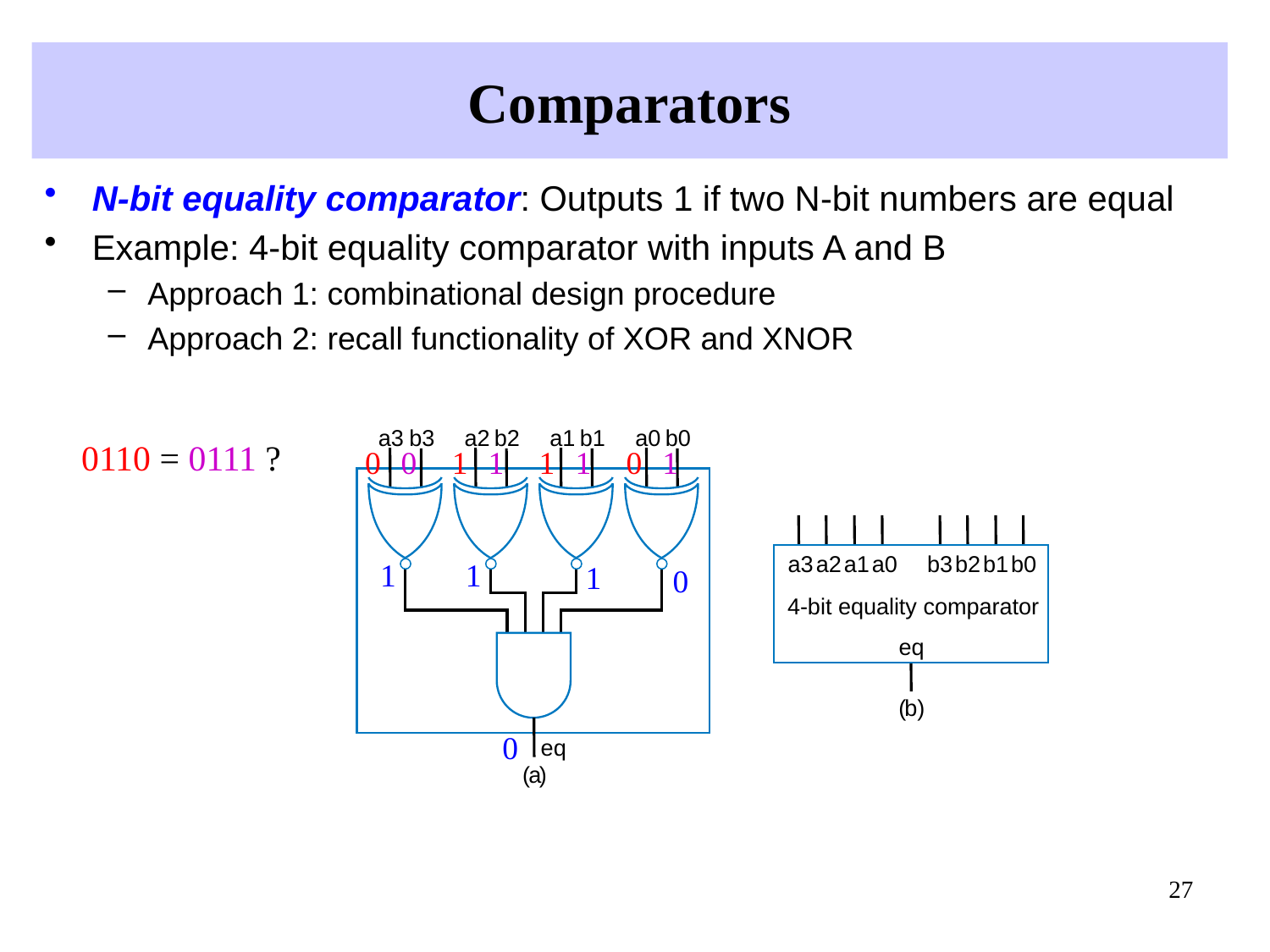

# Comparators
N-bit equality comparator: Outputs 1 if two N-bit numbers are equal
Example: 4-bit equality comparator with inputs A and B
Approach 1: combinational design procedure
Approach 2: recall functionality of XOR and XNOR
a3
b3
a2
b2
a1
b1
a0
b0

a3
a2
a1
a0
b3
b2
b1
b0

4-bit equality comparator
eq

(
b
)

eq
(
a
)
0110 = 0111 ?
0
1
1
0
0
1
1
1
1
1
1
0
0
27